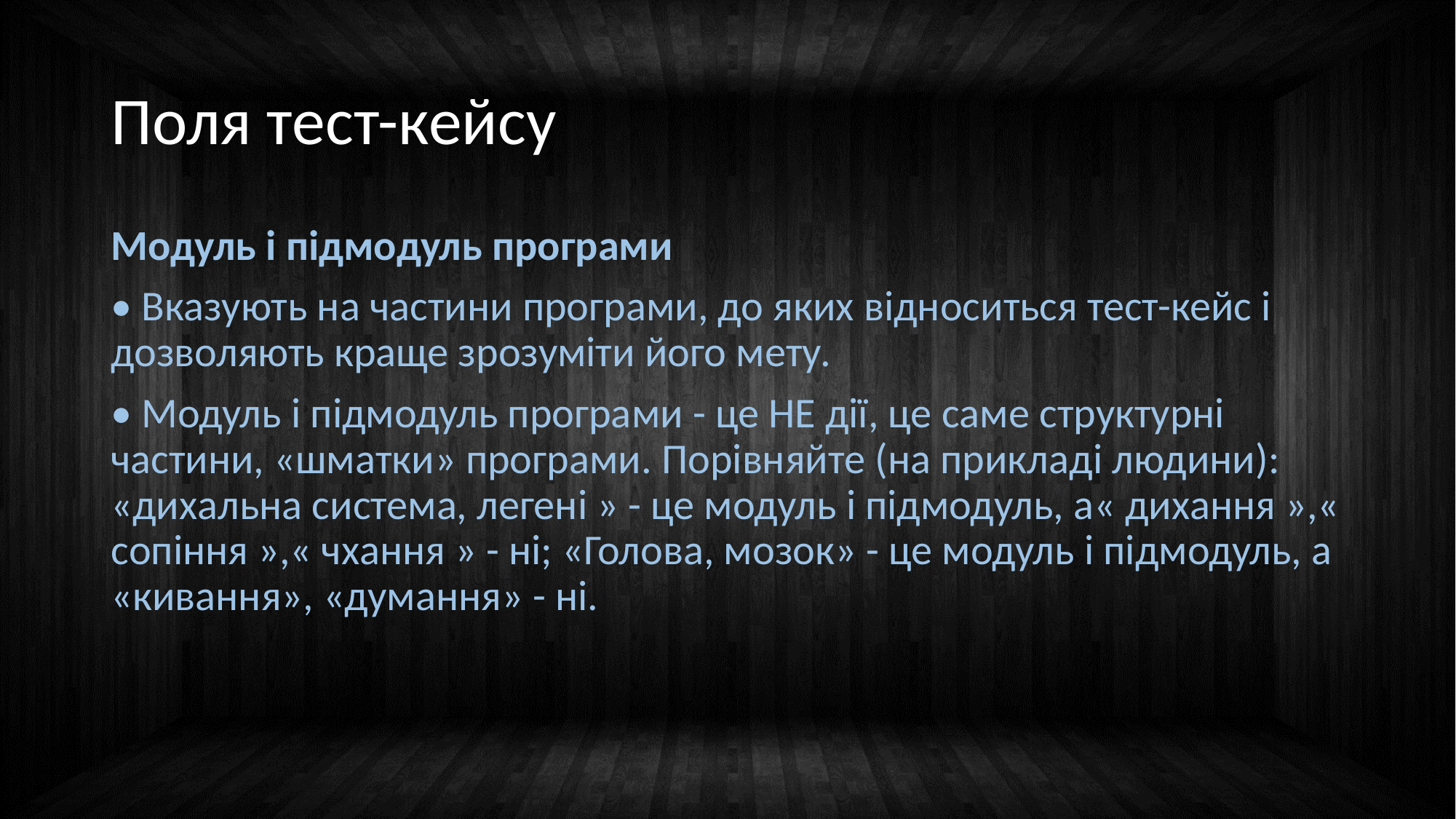

# Поля тест-кейсу
Модуль і підмодуль програми
• Вказують на частини програми, до яких відноситься тест-кейс і дозволяють краще зрозуміти його мету.
• Модуль і підмодуль програми - це НЕ дії, це саме структурні частини, «шматки» програми. Порівняйте (на прикладі людини): «дихальна система, легені » - це модуль і підмодуль, а« дихання »,« сопіння »,« чхання » - ні; «Голова, мозок» - це модуль і підмодуль, а «кивання», «думання» - ні.